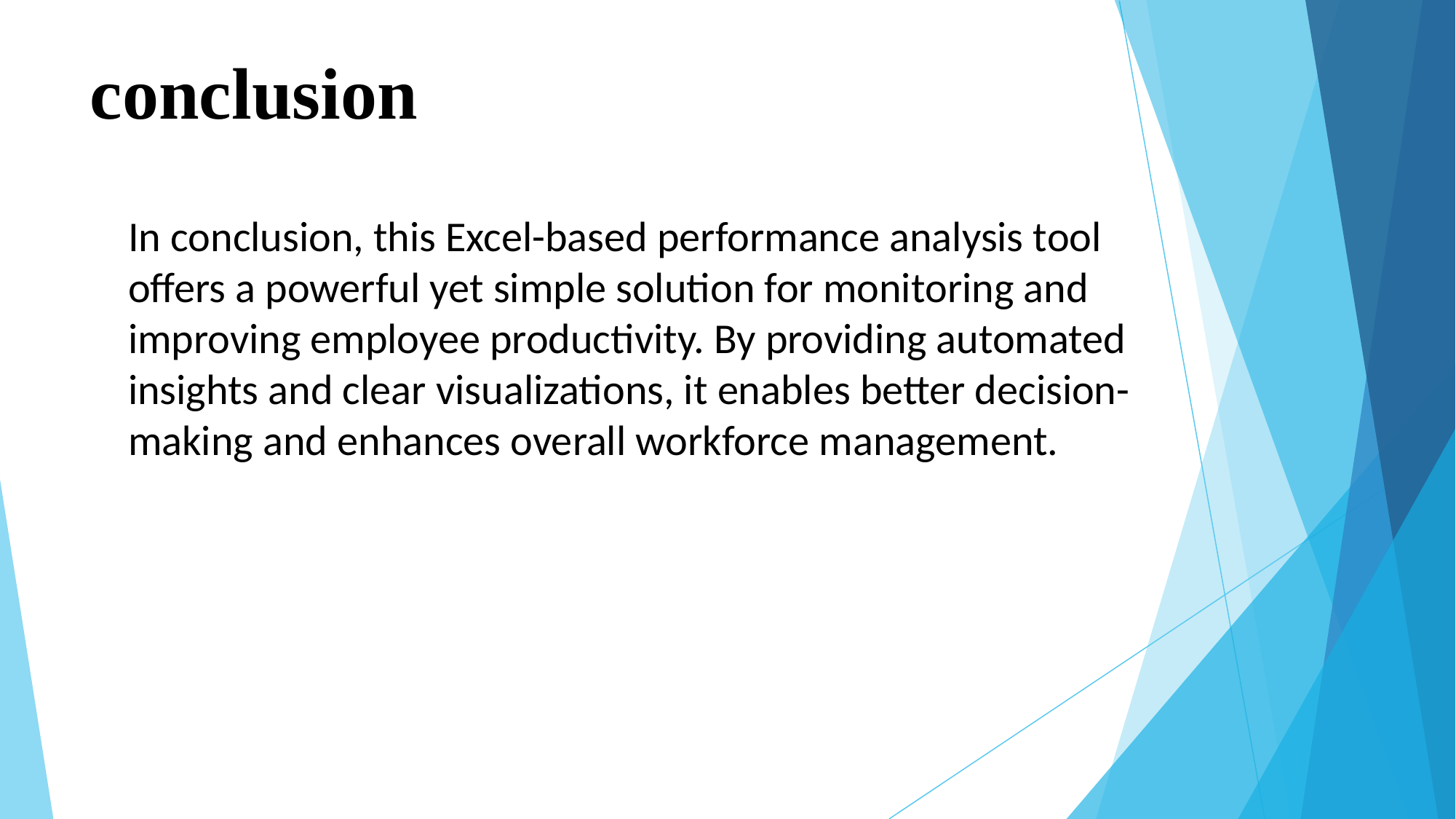

# conclusion
In conclusion, this Excel-based performance analysis tool offers a powerful yet simple solution for monitoring and improving employee productivity. By providing automated insights and clear visualizations, it enables better decision-making and enhances overall workforce management.